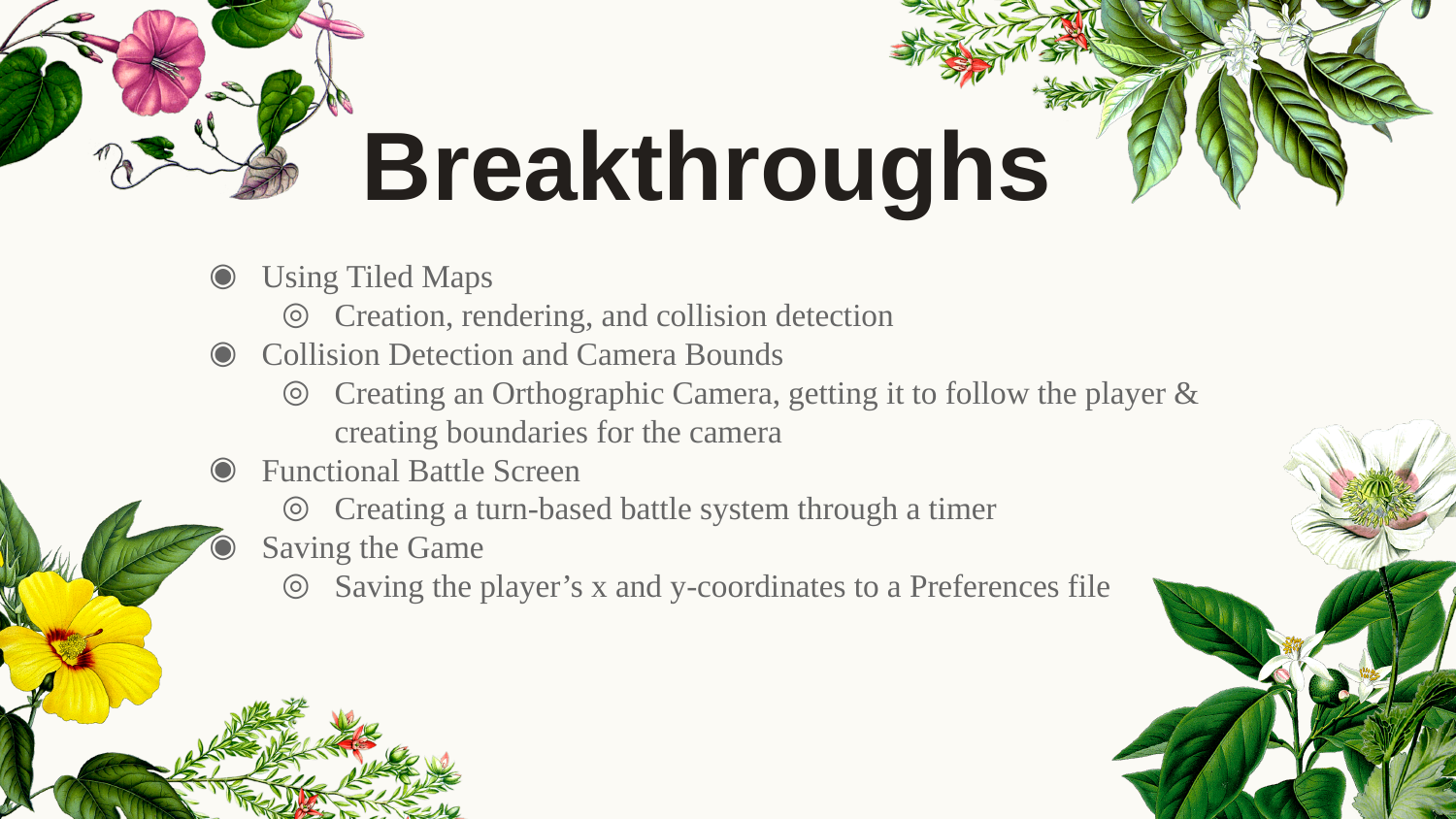

Breakthroughs
Using Tiled Maps
Creation, rendering, and collision detection
Collision Detection and Camera Bounds
Creating an Orthographic Camera, getting it to follow the player & creating boundaries for the camera
Functional Battle Screen
Creating a turn-based battle system through a timer
Saving the Game
Saving the player’s x and y-coordinates to a Preferences file